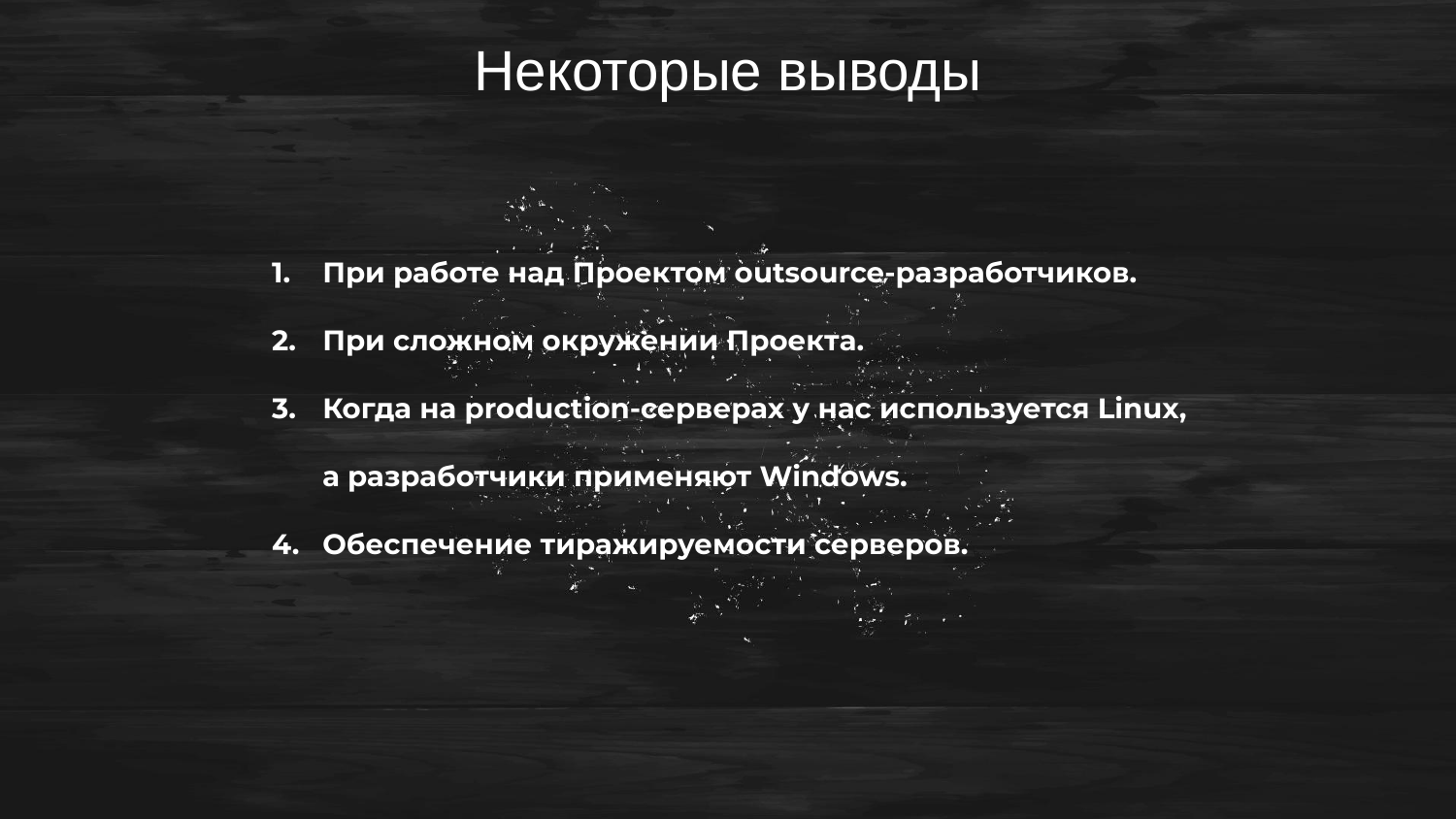

Некоторые выводы
При работе над Проектом outsource-разработчиков.
При сложном окружении Проекта.
Когда на production-серверах у нас используется Linux, а разработчики применяют Windows.
Обеспечение тиражируемости серверов.